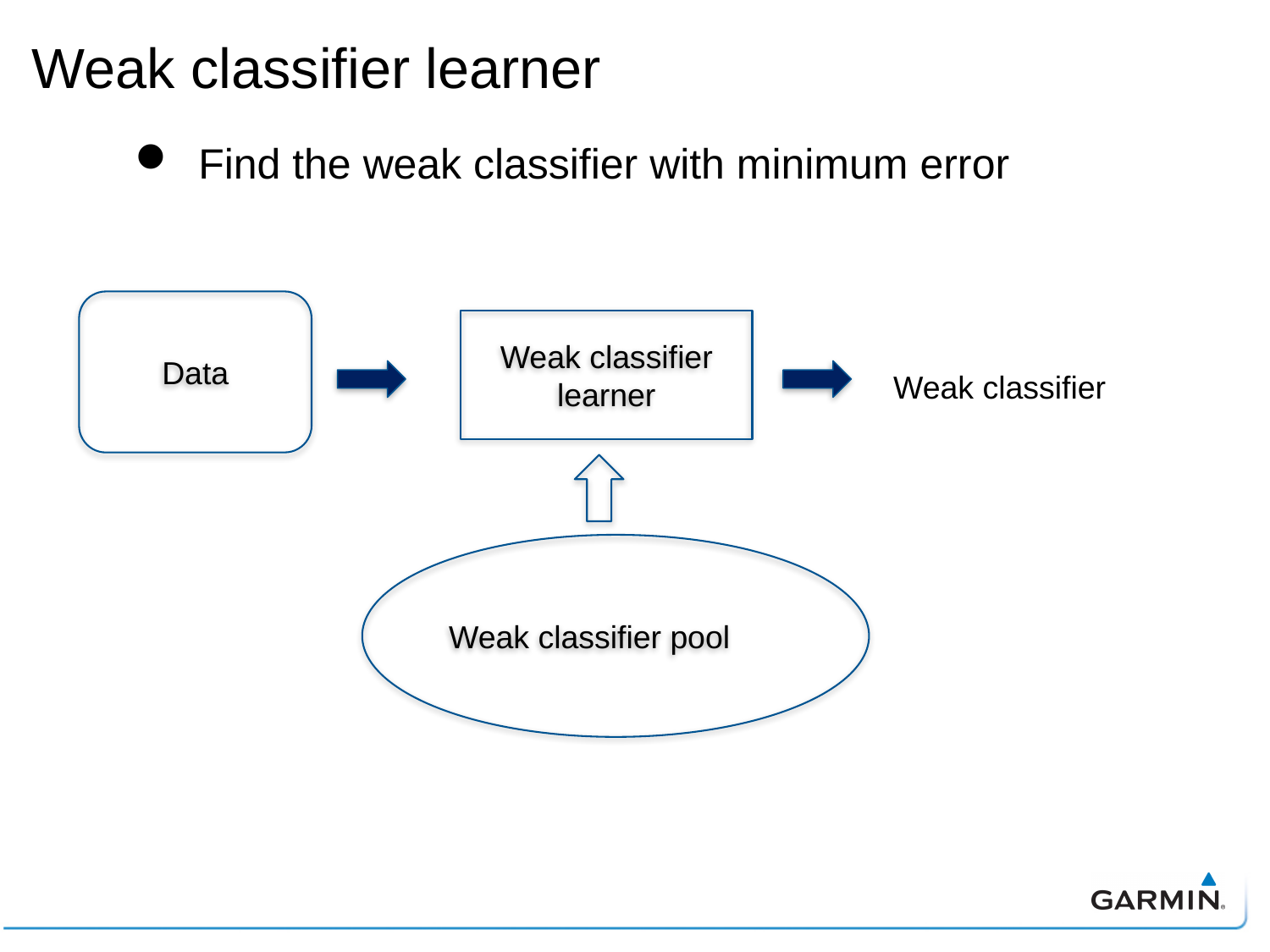

# Weak classifier learner
Find the weak classifier with minimum error
Data
Weak classifier learner

Weak classifier

Weak classifier pool